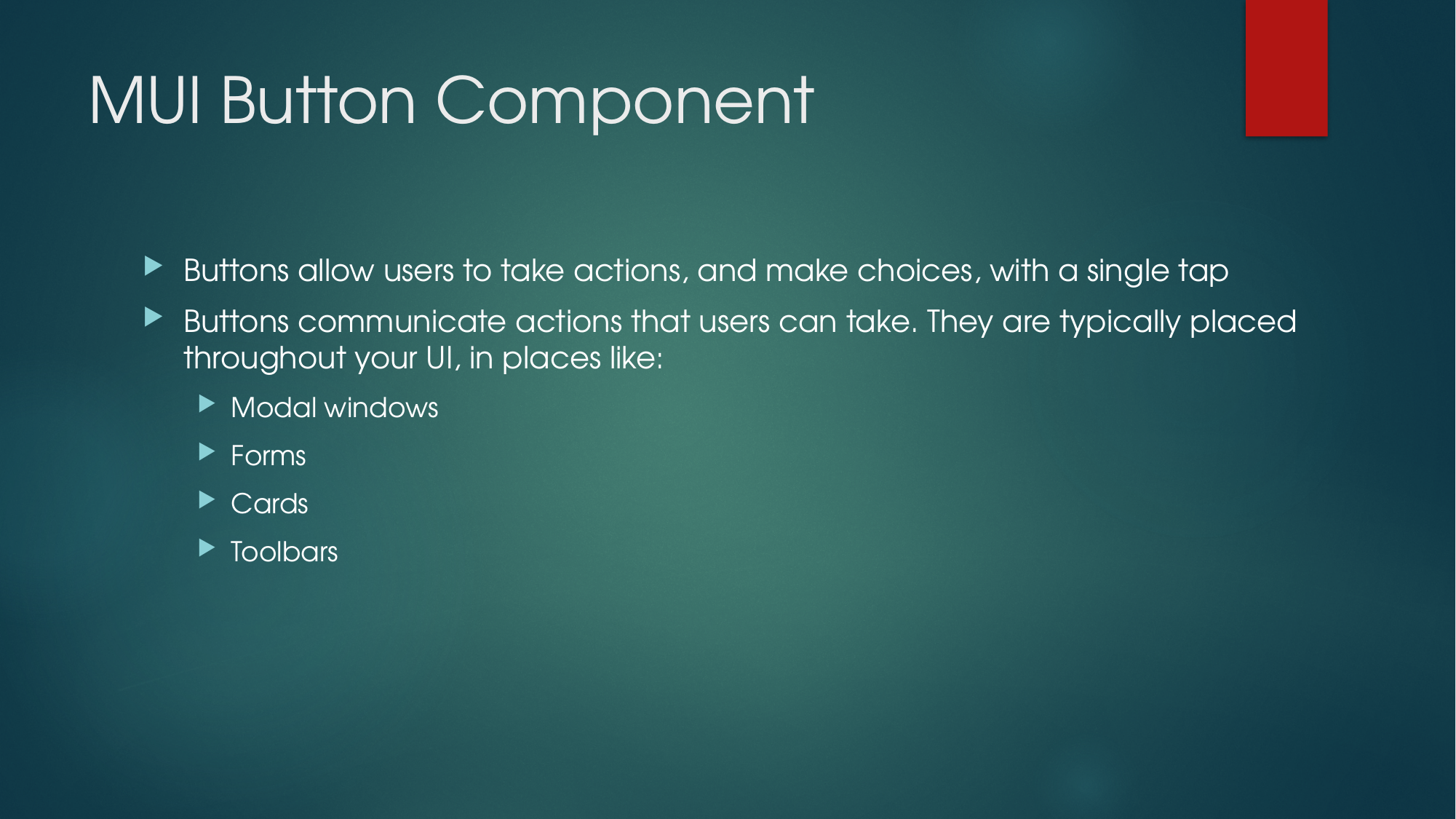

# MUI Button Component
Buttons allow users to take actions, and make choices, with a single tap
Buttons communicate actions that users can take. They are typically placed throughout your UI, in places like:
Modal windows
Forms
Cards
Toolbars